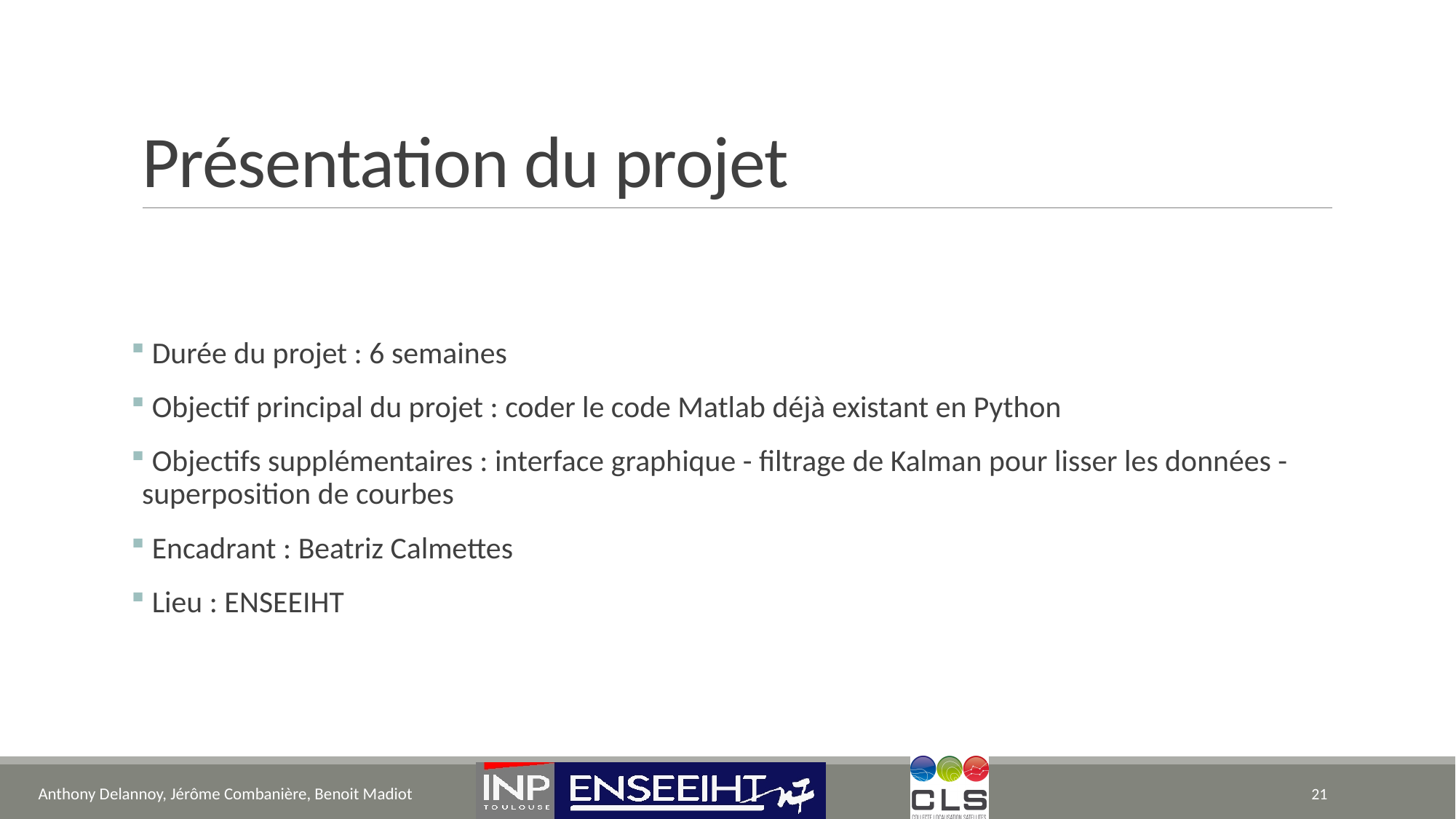

# Présentation du projet

 Durée du projet : 6 semaines
 Objectif principal du projet : coder le code Matlab déjà existant en Python
 Objectifs supplémentaires : interface graphique - filtrage de Kalman pour lisser les données - superposition de courbes
 Encadrant : Beatriz Calmettes
 Lieu : ENSEEIHT
Anthony Delannoy, Jérôme Combanière, Benoit Madiot
21